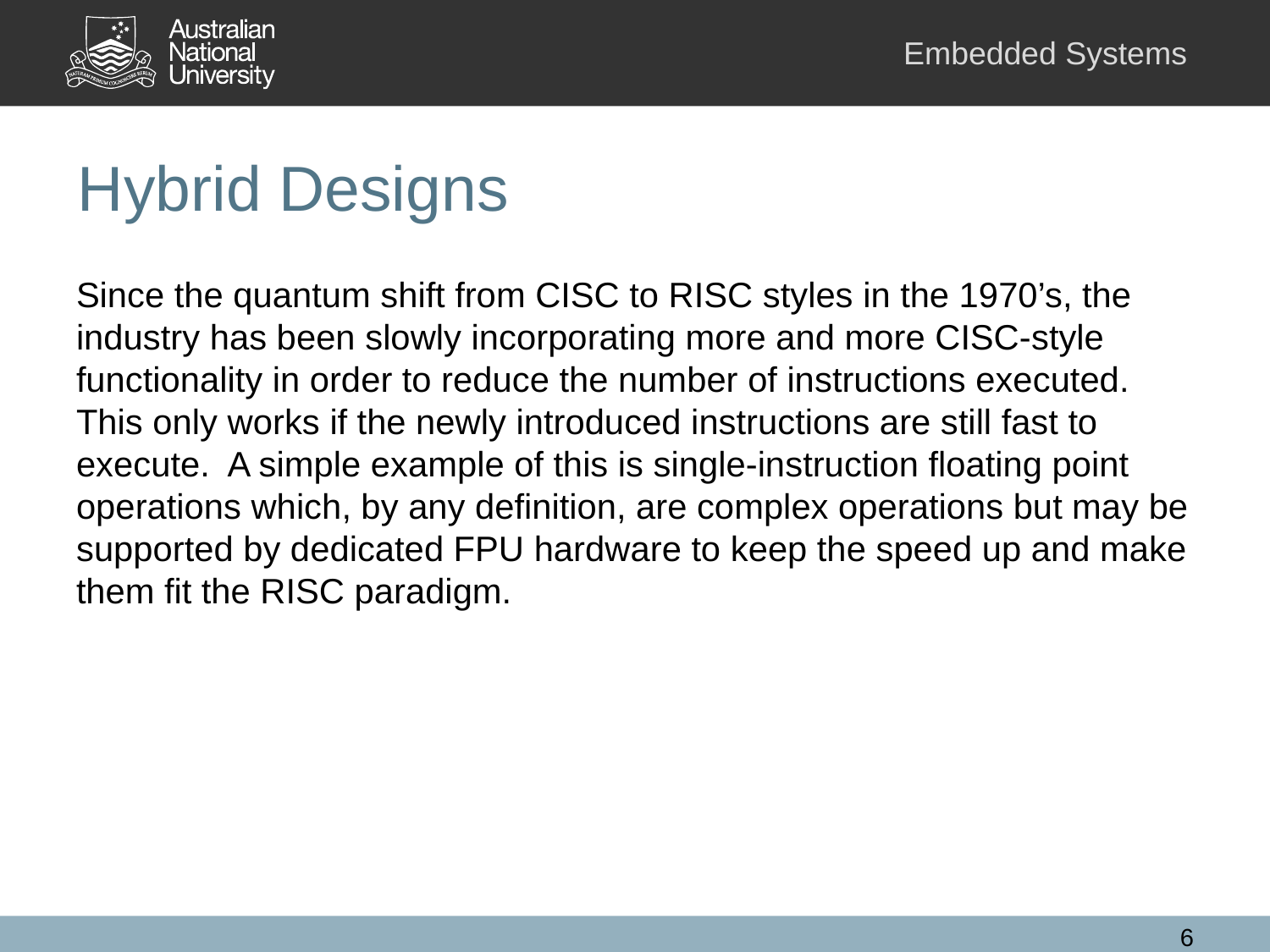

# Hybrid Designs
Since the quantum shift from CISC to RISC styles in the 1970’s, the industry has been slowly incorporating more and more CISC-style functionality in order to reduce the number of instructions executed.  This only works if the newly introduced instructions are still fast to execute.  A simple example of this is single-instruction floating point operations which, by any definition, are complex operations but may be supported by dedicated FPU hardware to keep the speed up and make them fit the RISC paradigm.
6